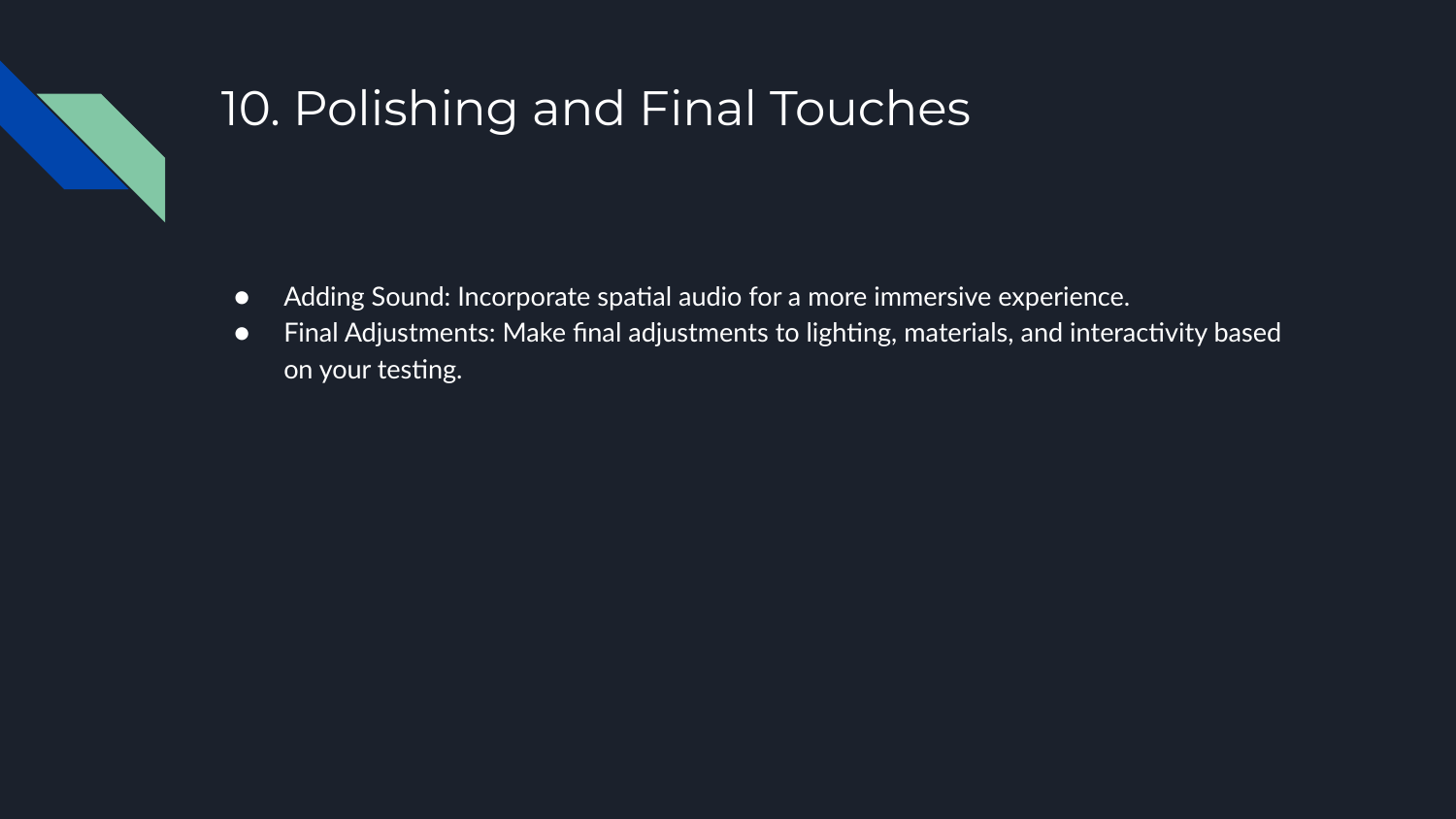

# 10. Polishing and Final Touches

Adding Sound: Incorporate spatial audio for a more immersive experience.
Final Adjustments: Make final adjustments to lighting, materials, and interactivity based on your testing.